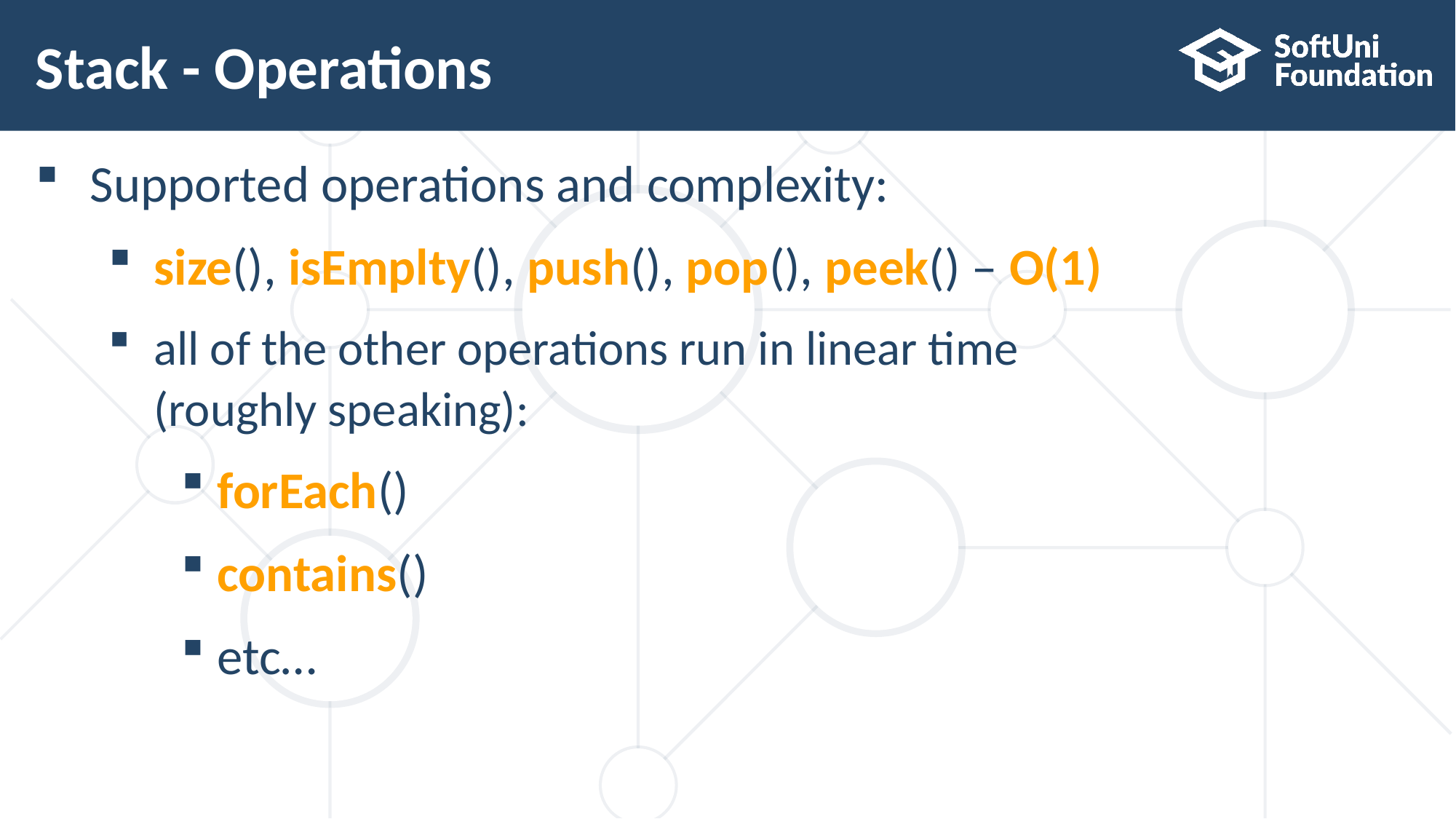

# Stack - Operations
Supported operations and complexity:
size(), isEmplty(), push(), pop(), peek() – O(1)
all of the other operations run in linear time                            (roughly speaking):
forEach()
contains()
etc…